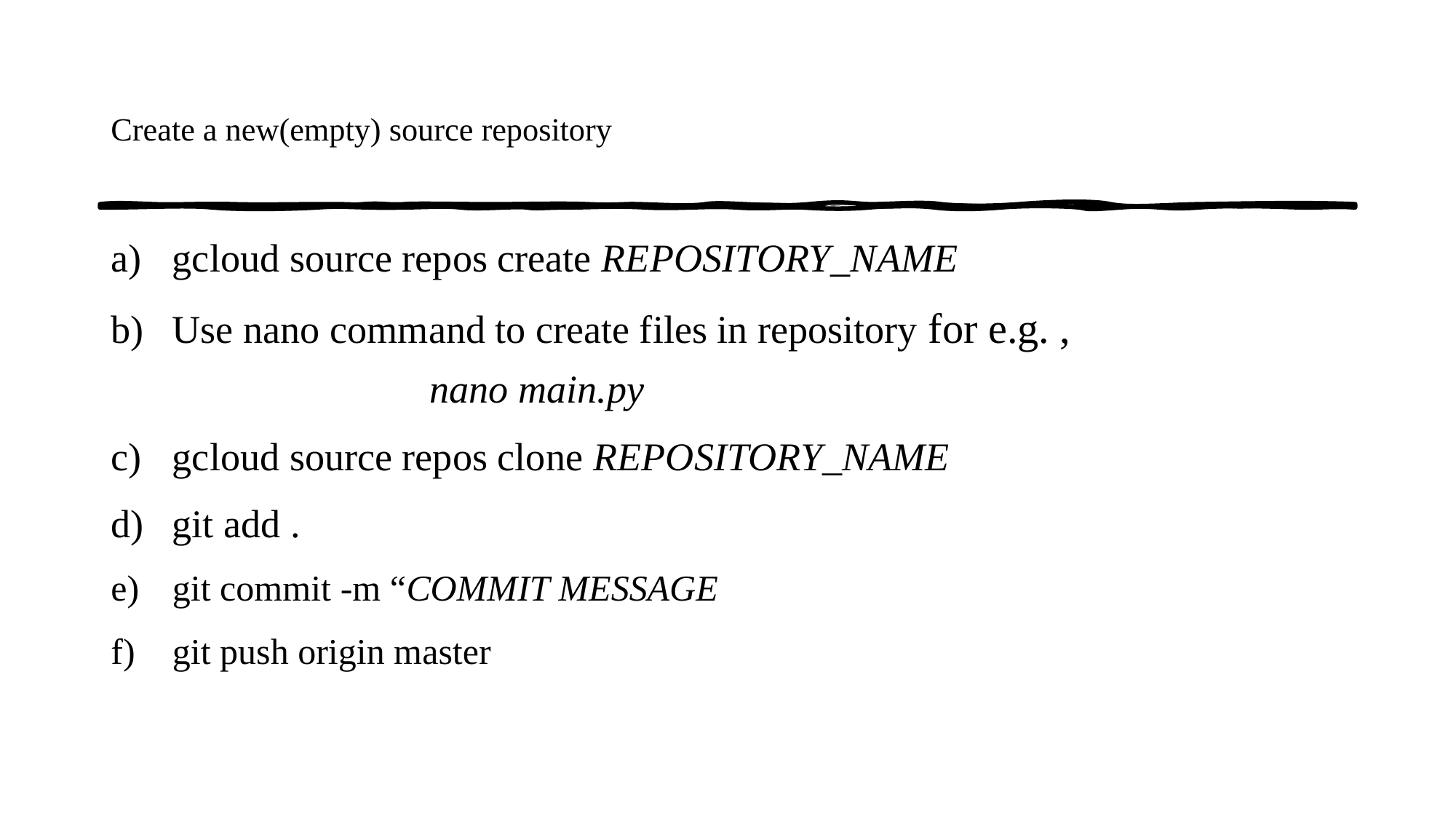

# Create a new(empty) source repository
gcloud source repos create REPOSITORY_NAME
Use nano command to create files in repository for e.g. ,
                             nano main.py
gcloud source repos clone REPOSITORY_NAME
git add .
git commit -m “COMMIT MESSAGE
git push origin master